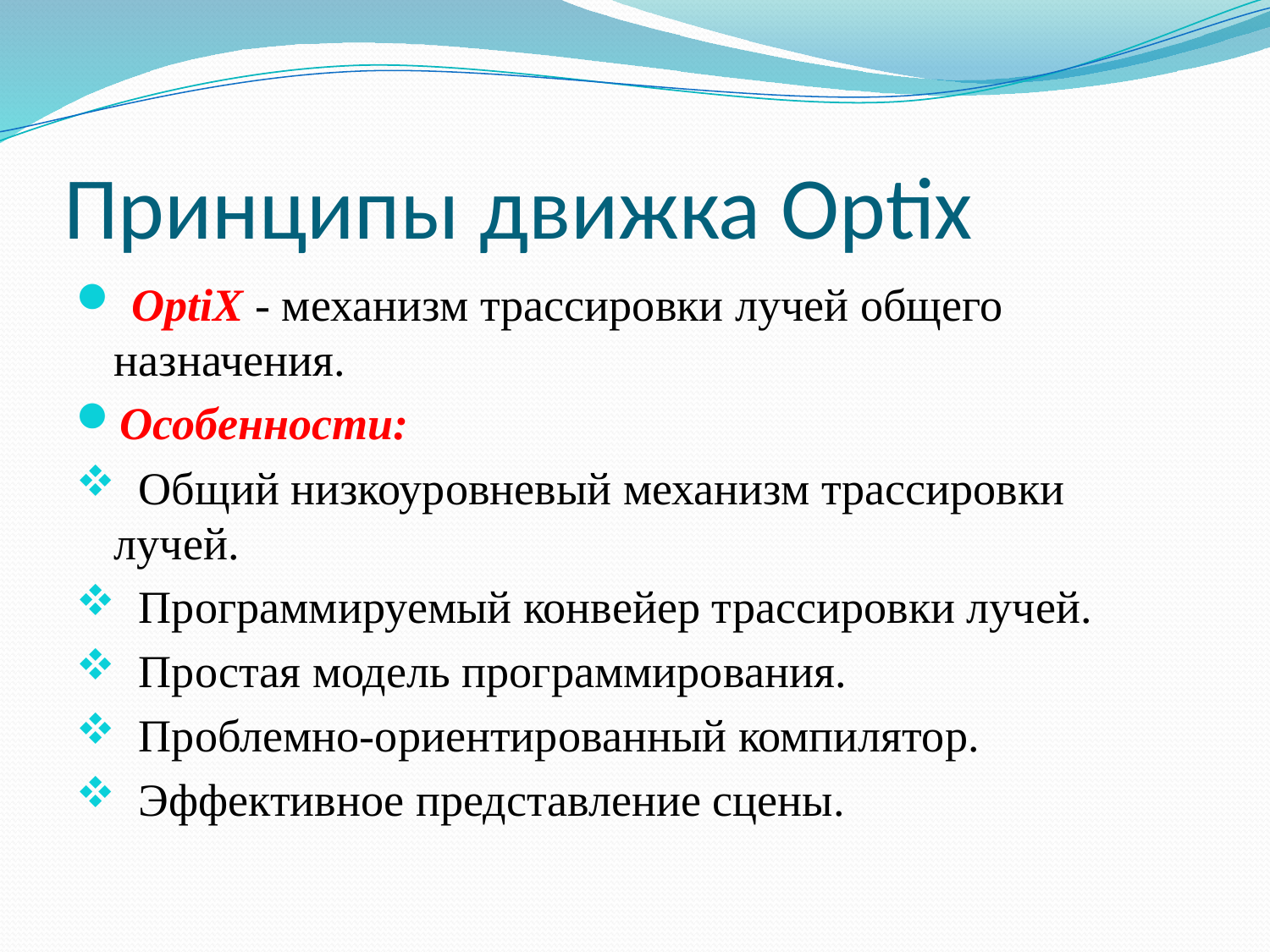

# Принципы движка Optix
 OptiX - механизм трассировки лучей общего назначения.
Особенности:
  Общий низкоуровневый механизм трассировки лучей.
  Программируемый конвейер трассировки лучей.
  Простая модель программирования.
  Проблемно-ориентированный компилятор.
  Эффективное представление сцены.